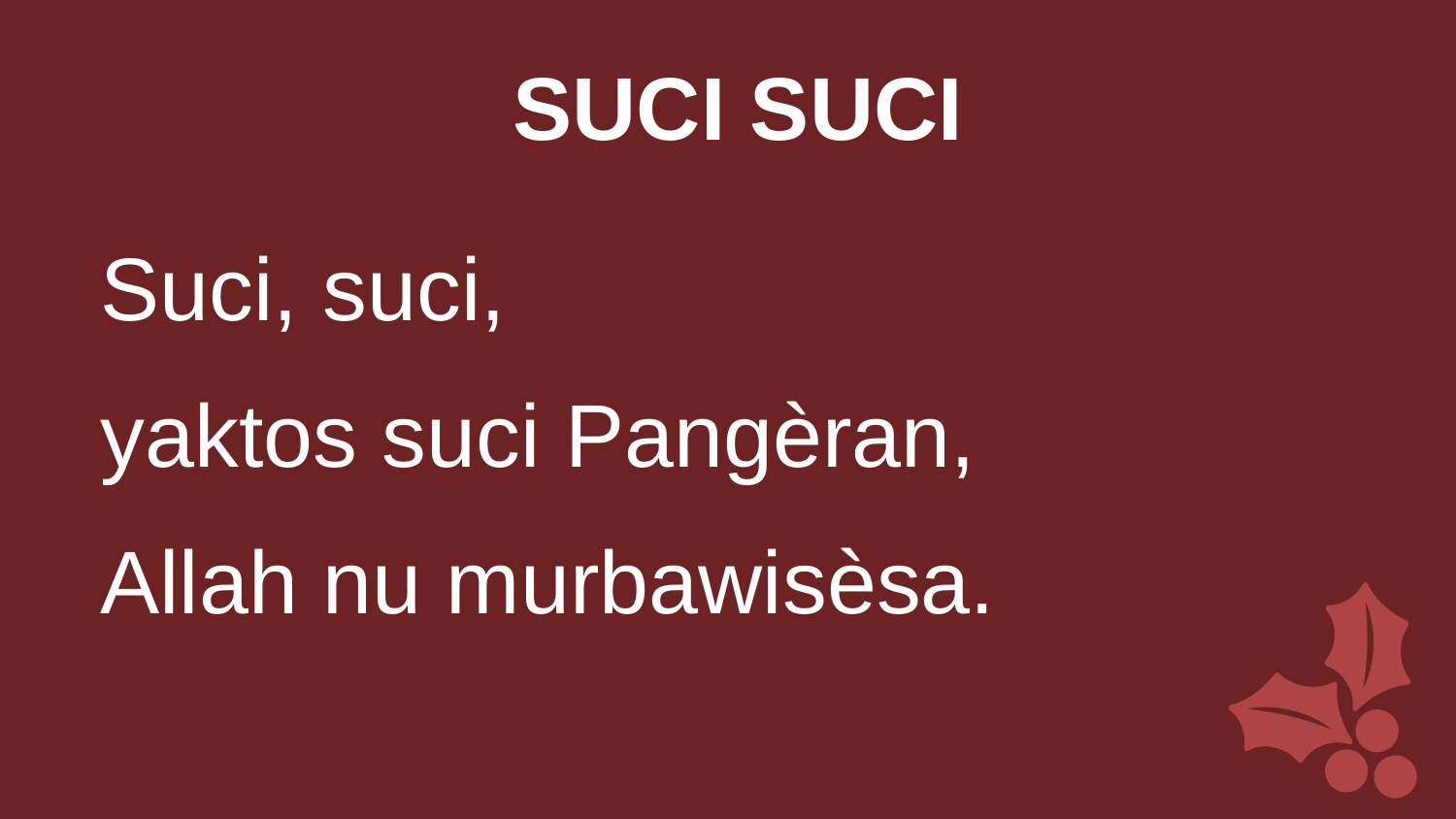

SUCI SUCI
Suci, suci,
yaktos suci Pangèran,
Allah nu murbawisèsa.